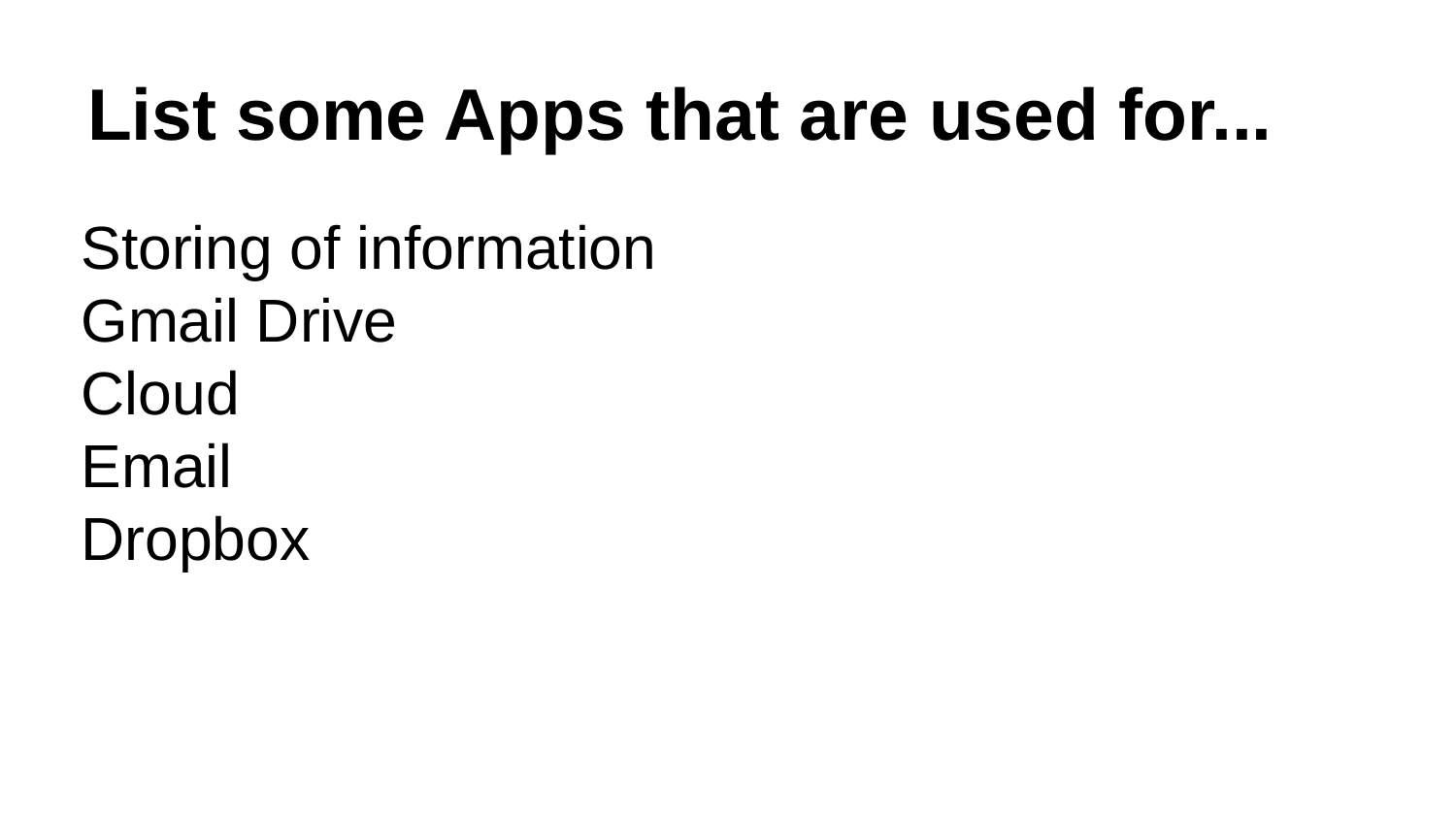

# List some Apps that are used for...
Storing of information
Gmail Drive
Cloud
Email
Dropbox